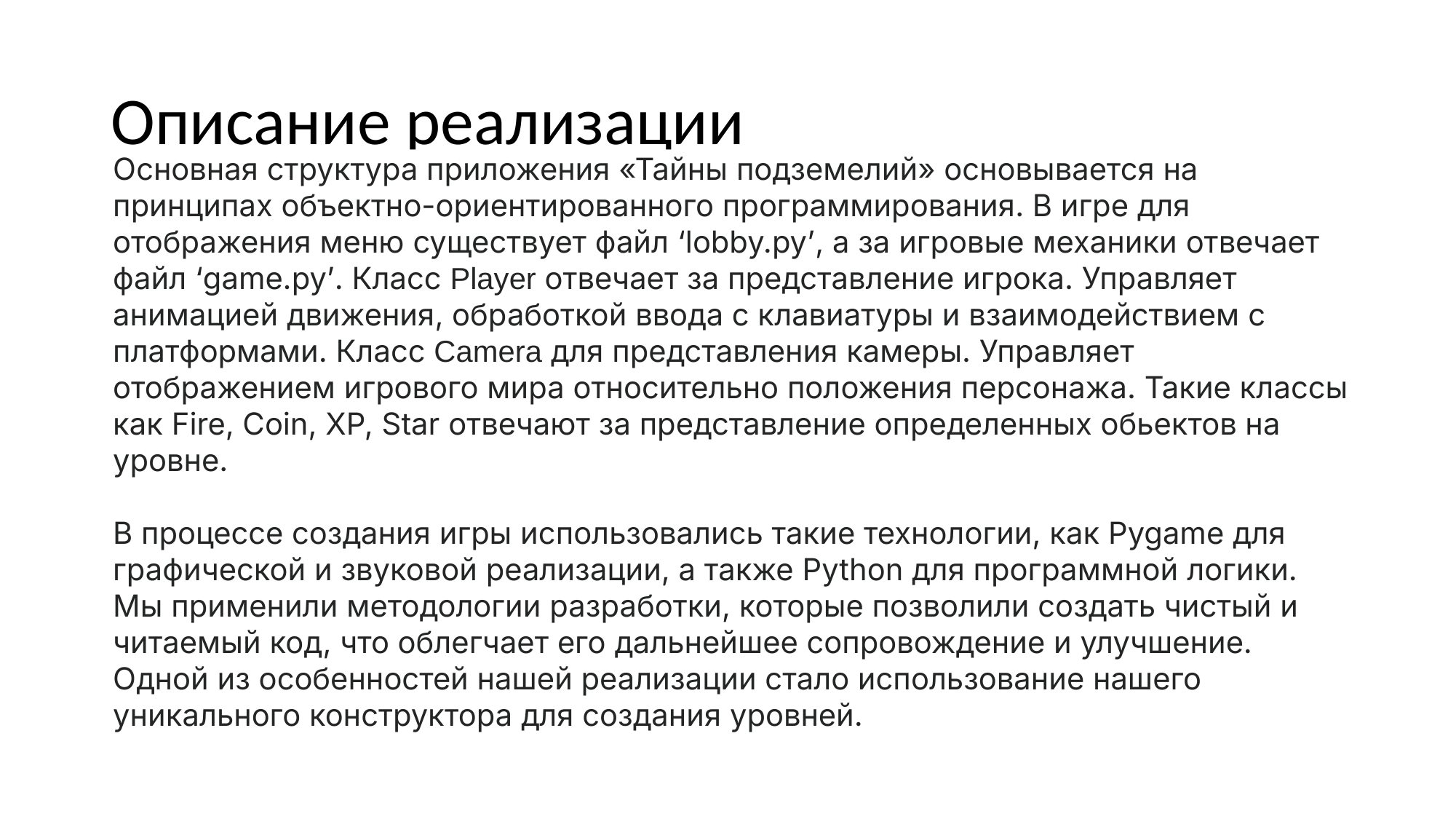

# Описание реализации
Основная структура приложения «Тайны подземелий» основывается на принципах объектно-ориентированного программирования. В игре для отображения меню существует файл ‘lobby.py’, а за игровые механики отвечает файл ‘game.py’. Класс Player отвечает за представление игрока. Управляет анимацией движения, обработкой ввода с клавиатуры и взаимодействием с платформами. Класс Camera для представления камеры. Управляет отображением игрового мира относительно положения персонажа. Такие классы как Fire, Coin, XP, Star отвечают за представление определенных обьектов на уровне.

В процессе создания игры использовались такие технологии, как Pygame для графической и звуковой реализации, а также Python для программной логики. Мы применили методологии разработки, которые позволили создать чистый и читаемый код, что облегчает его дальнейшее сопровождение и улучшение. Одной из особенностей нашей реализации стало использование нашего уникального конструктора для создания уровней.